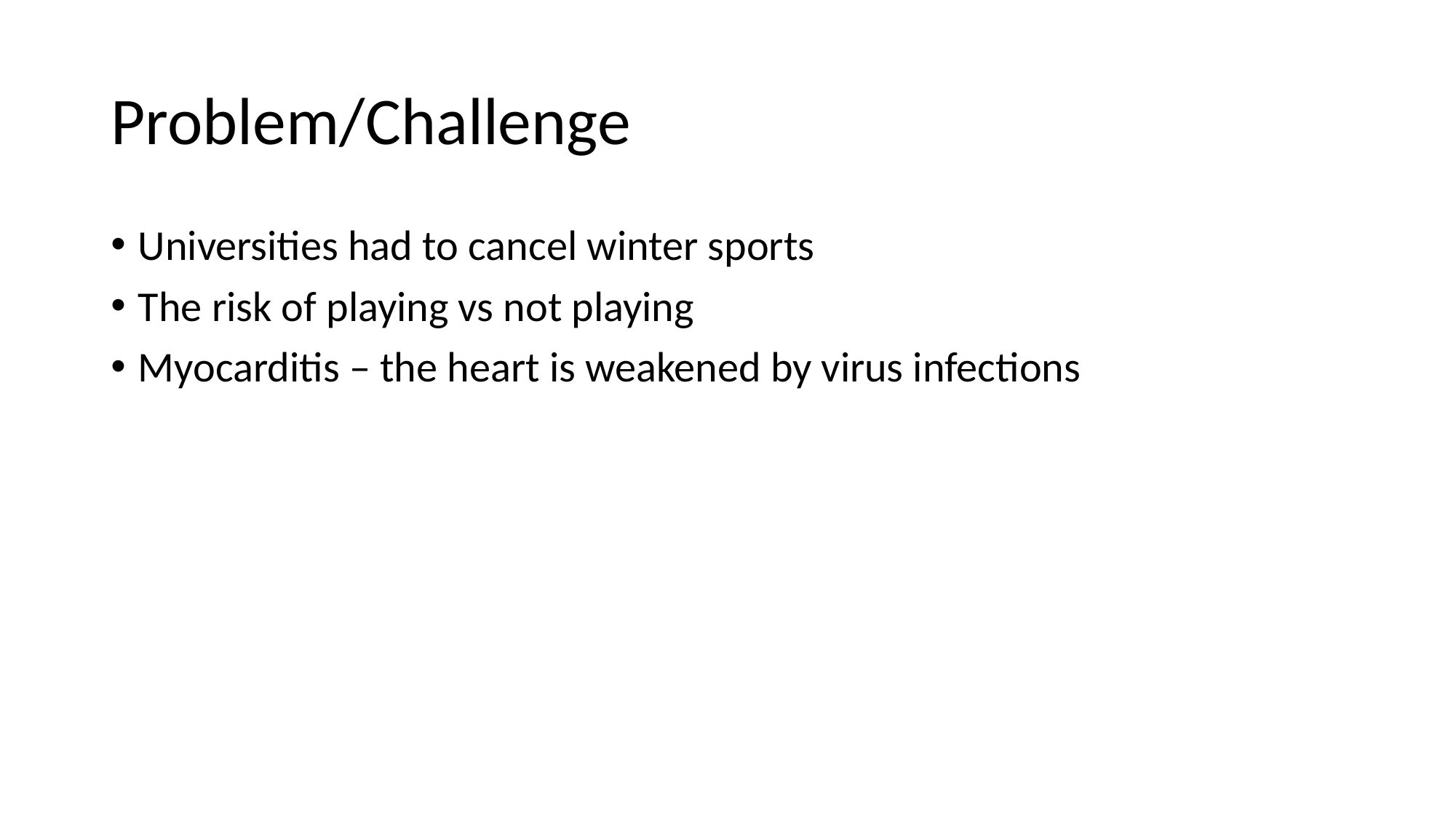

# Problem/Challenge
Universities had to cancel winter sports
The risk of playing vs not playing
Myocarditis – the heart is weakened by virus infections